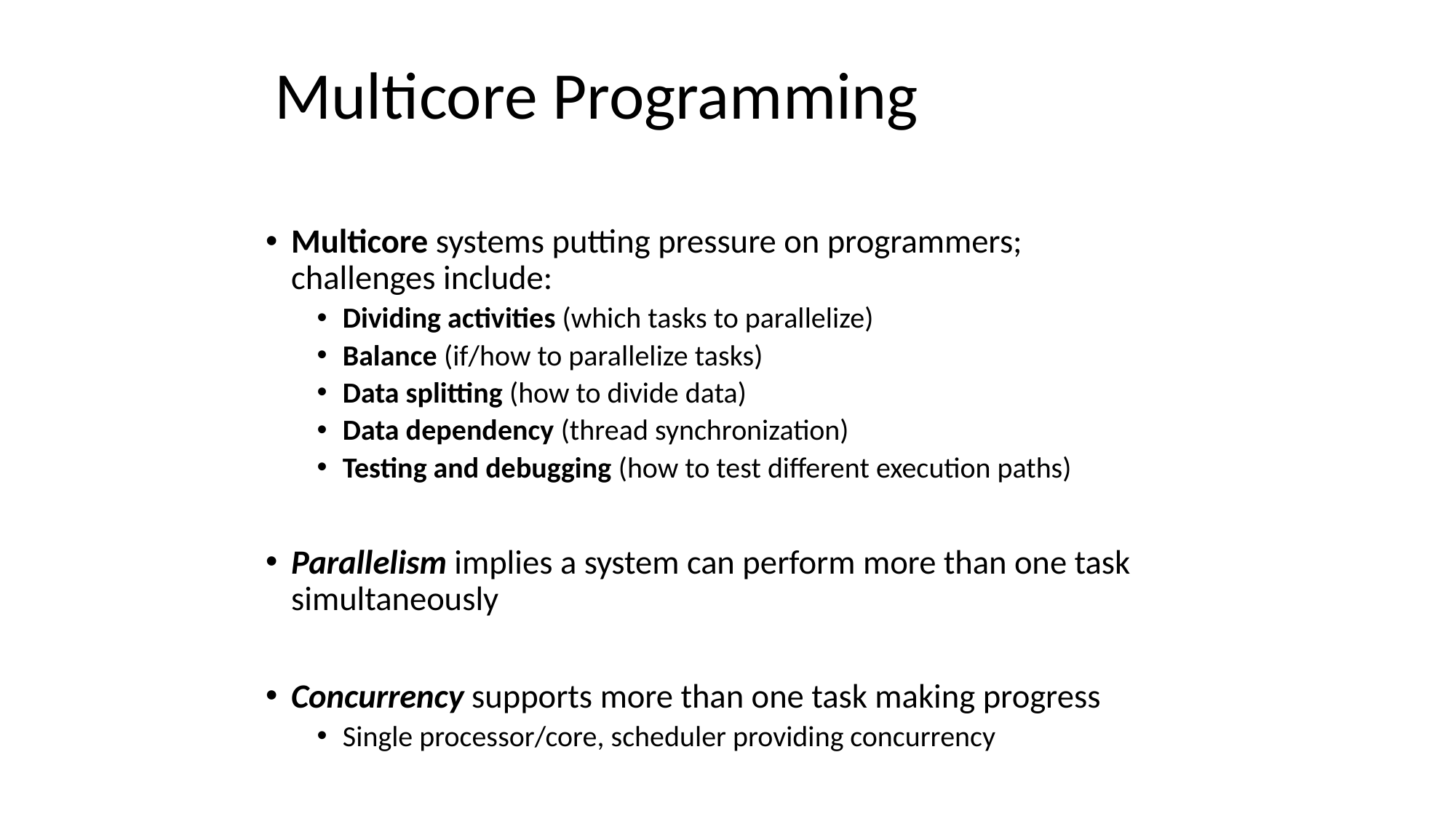

# Multicore Programming
Multicore systems putting pressure on programmers; challenges include:
Dividing activities (which tasks to parallelize)
Balance (if/how to parallelize tasks)
Data splitting (how to divide data)
Data dependency (thread synchronization)
Testing and debugging (how to test different execution paths)

Parallelism implies a system can perform more than one task simultaneously

Concurrency supports more than one task making progress
Single processor/core, scheduler providing concurrency